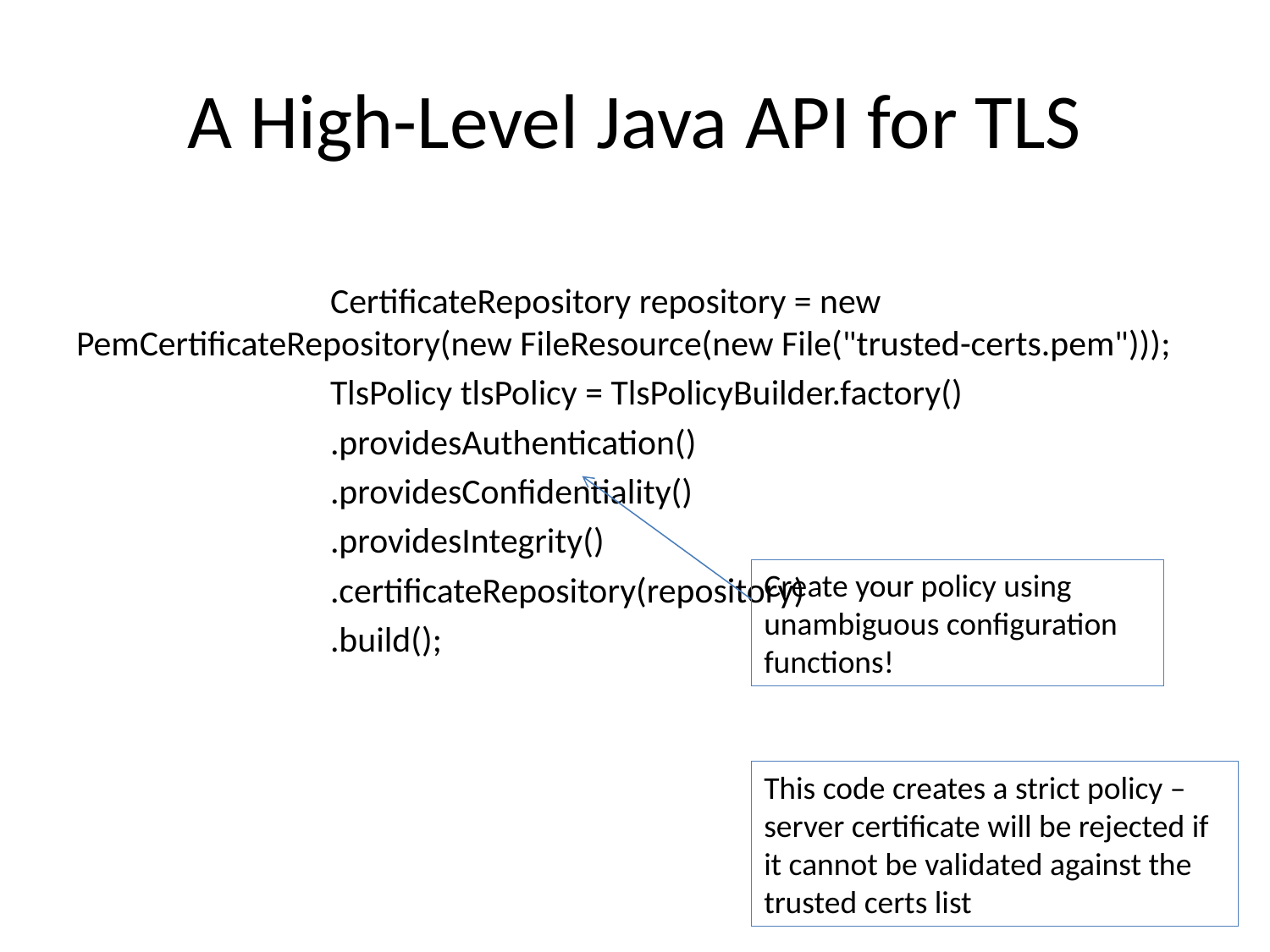

# A High-Level Java API for TLS

		CertificateRepository repository = new PemCertificateRepository(new FileResource(new File("trusted-certs.pem")));
		TlsPolicy tlsPolicy = TlsPolicyBuilder.factory()
		.providesAuthentication()
		.providesConfidentiality()
		.providesIntegrity()
		.certificateRepository(repository)
		.build();
Create your policy using unambiguous configuration functions!
This code creates a strict policy – server certificate will be rejected if it cannot be validated against the trusted certs list